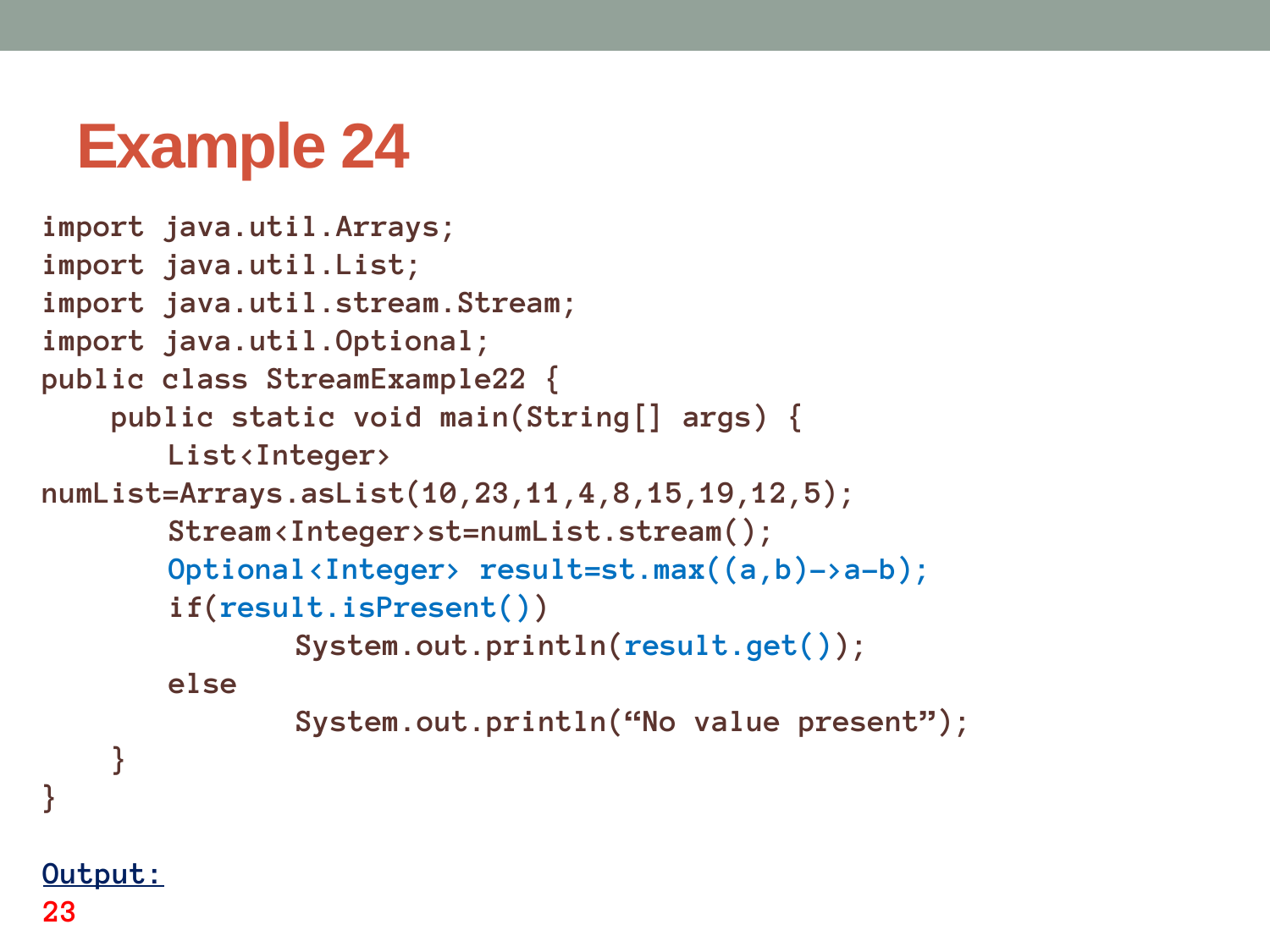

# Example 24
import java.util.Arrays;
import java.util.List;
import java.util.stream.Stream;
import java.util.Optional;
public class StreamExample22 {
    public static void main(String[] args) {
 	List<Integer> 	numList=Arrays.asList(10,23,11,4,8,15,19,12,5);
	Stream<Integer>st=numList.stream();
	Optional<Integer> result=st.max((a,b)->a-b);
	if(result.isPresent())
		System.out.println(result.get());
	else
		System.out.println(“No value present”);
    }
}

Output:
23